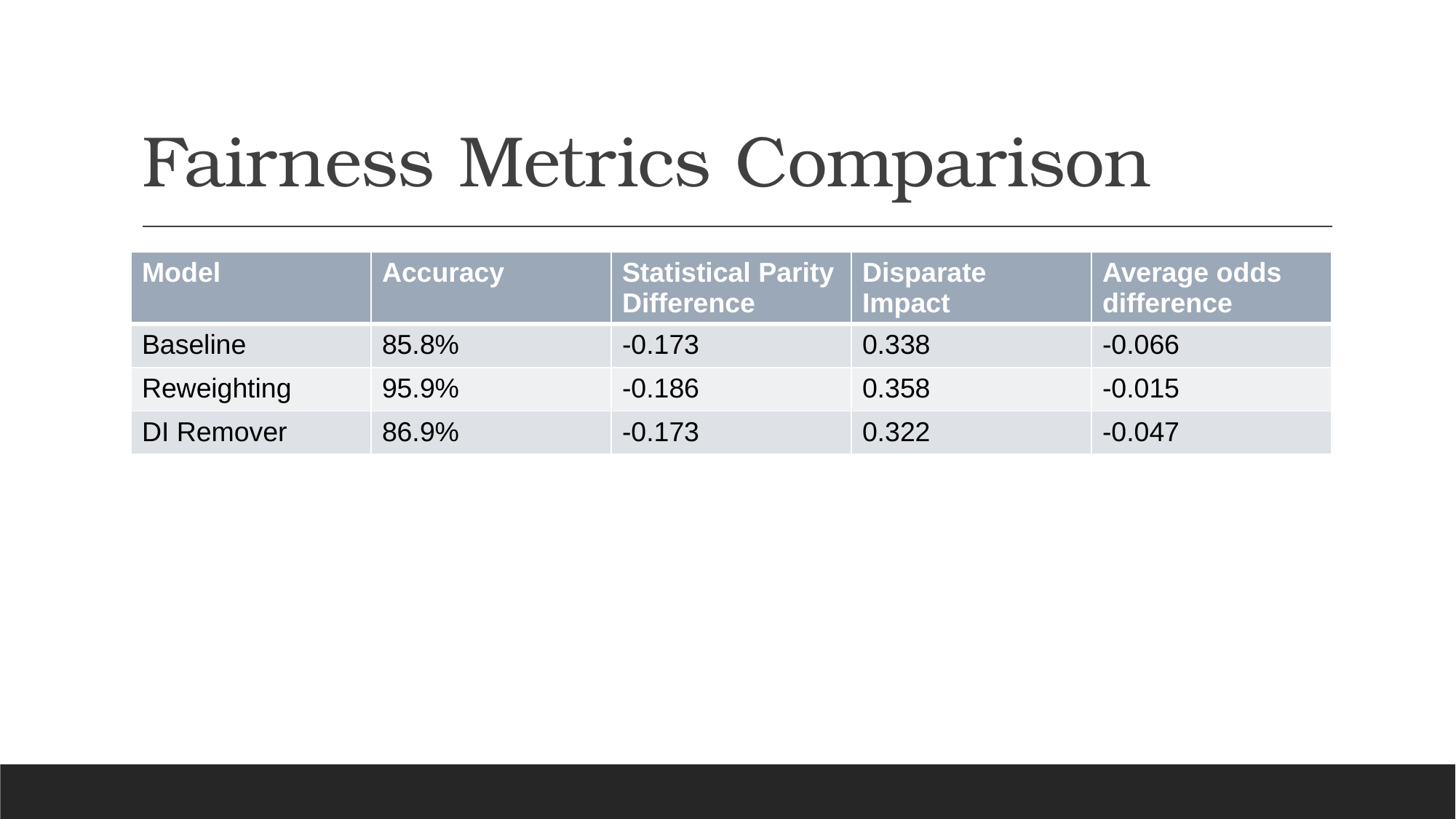

# Fairness Metrics Comparison
| Model | Accuracy | Statistical Parity Difference | Disparate Impact | Average odds difference |
| --- | --- | --- | --- | --- |
| Baseline | 85.8% | -0.173 | 0.338 | -0.066 |
| Reweighting | 95.9% | -0.186 | 0.358 | -0.015 |
| DI Remover | 86.9% | -0.173 | 0.322 | -0.047 |